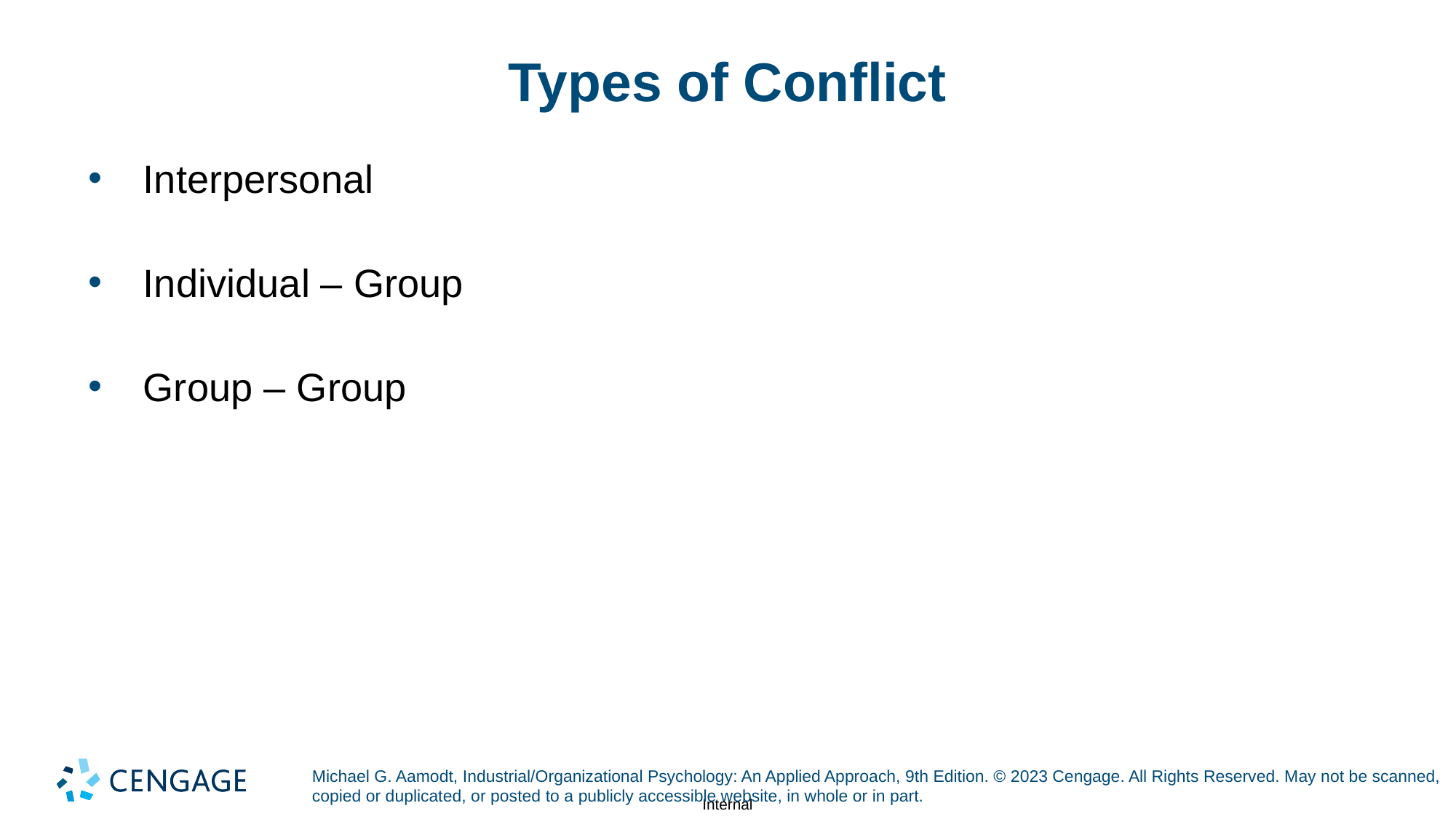

# Types of Conflict
Interpersonal
Individual – Group
Group – Group